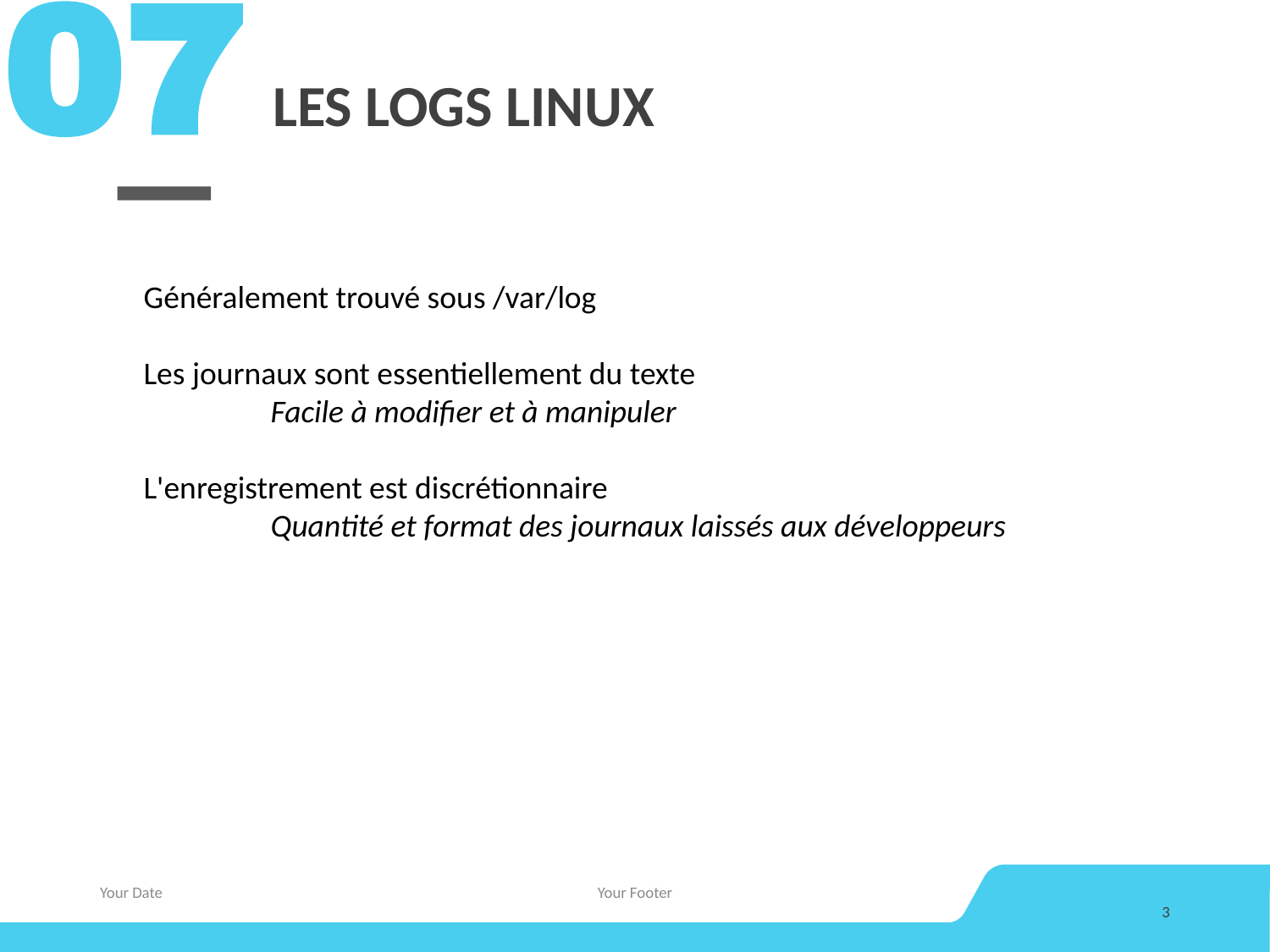

07
# LES LOGS LINUX
Généralement trouvé sous /var/log

Les journaux sont essentiellement du texte
	Facile à modifier et à manipuler

L'enregistrement est discrétionnaire
	Quantité et format des journaux laissés aux développeurs

Your Date
Your Footer
3